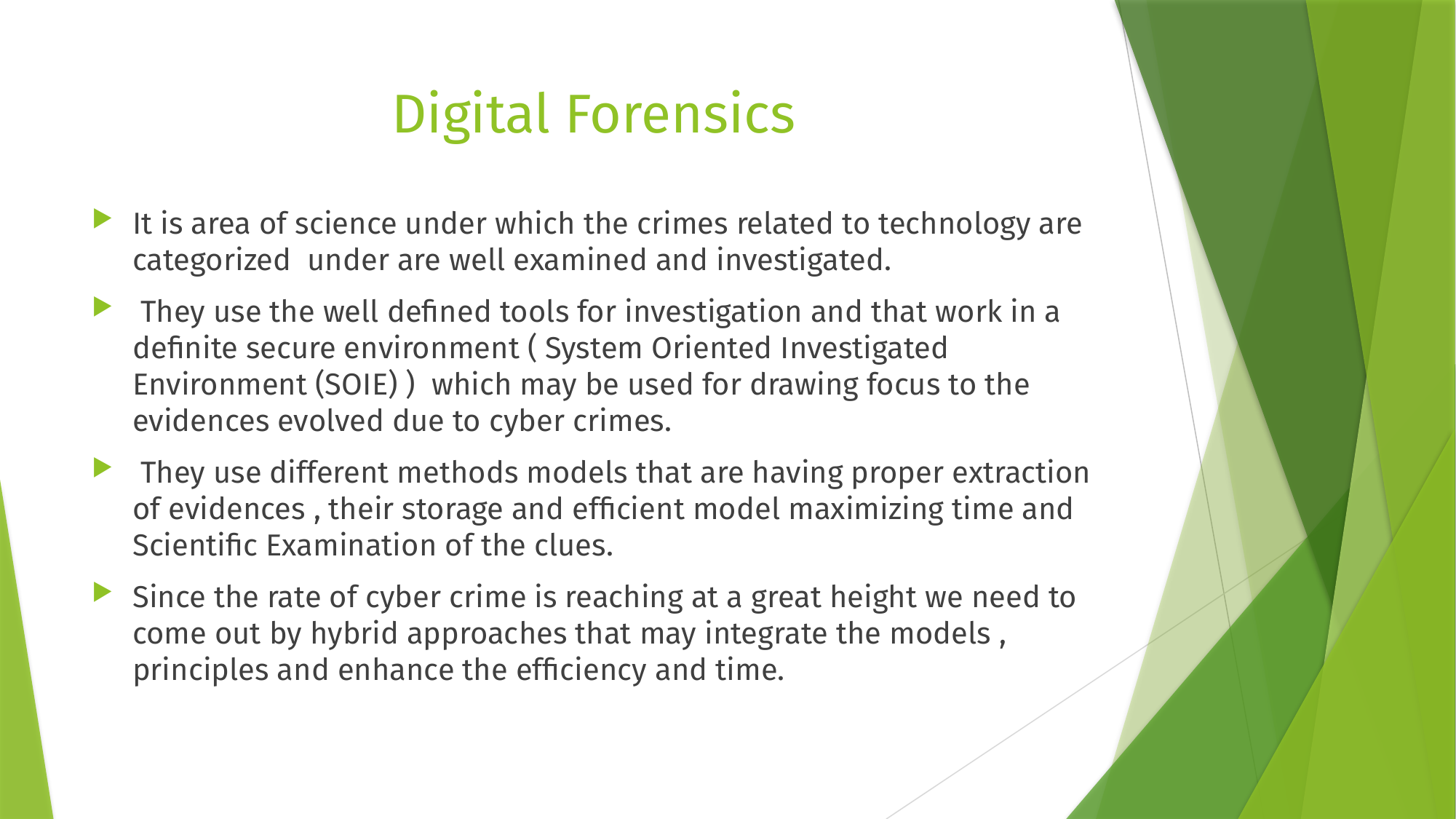

# Digital Forensics
It is area of science under which the crimes related to technology are categorized  under are well examined and investigated.
 They use the well defined tools for investigation and that work in a definite secure environment ( System Oriented Investigated Environment (SOIE) )  which may be used for drawing focus to the evidences evolved due to cyber crimes.
 They use different methods models that are having proper extraction of evidences , their storage and efficient model maximizing time and Scientific Examination of the clues.
Since the rate of cyber crime is reaching at a great height we need to come out by hybrid approaches that may integrate the models , principles and enhance the efficiency and time.